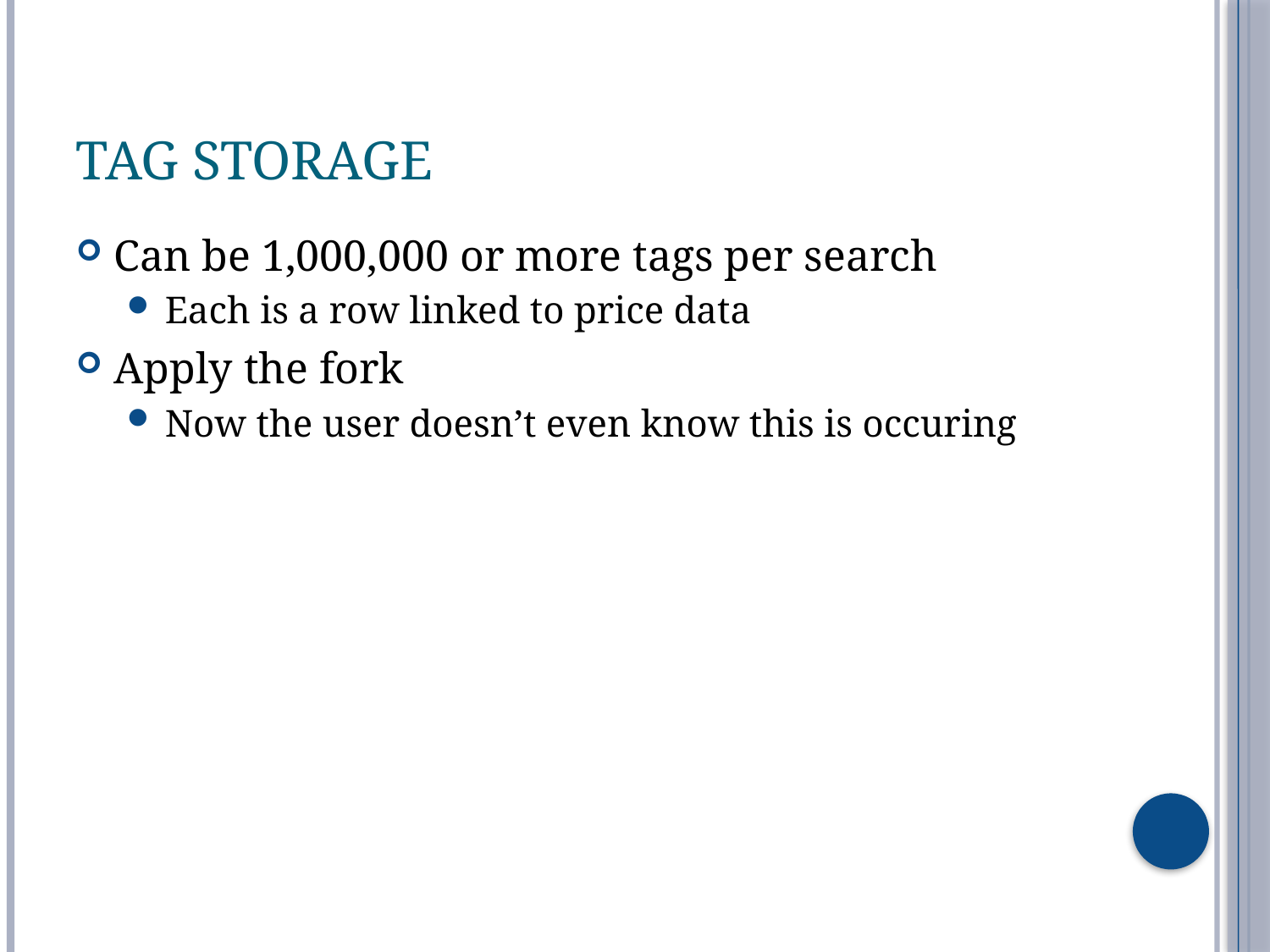

# Tag Storage
Can be 1,000,000 or more tags per search
Each is a row linked to price data
Apply the fork
Now the user doesn’t even know this is occuring